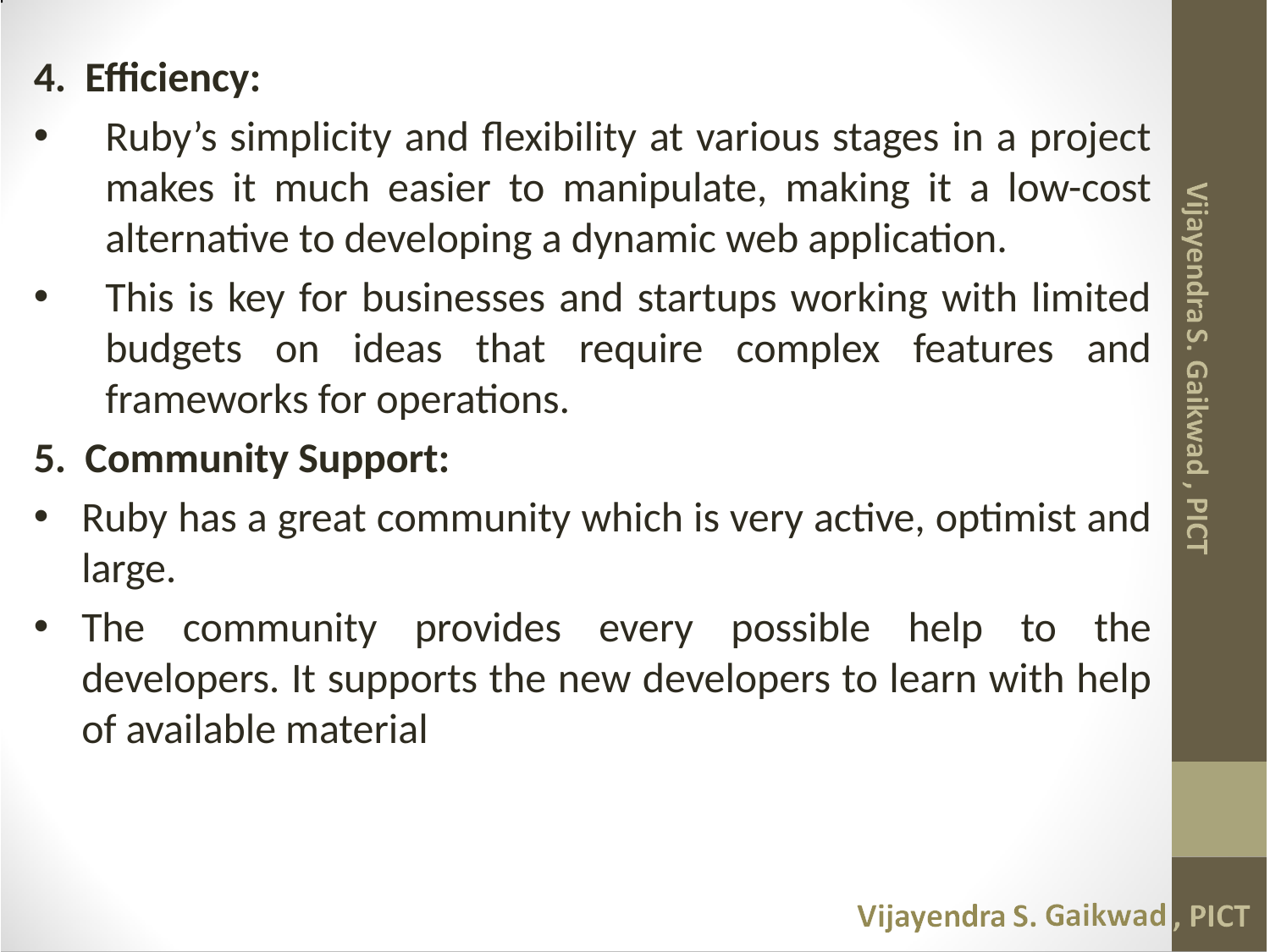

4.  Efficiency:
Ruby’s simplicity and flexibility at various stages in a project makes it much easier to manipulate, making it a low-cost alternative to developing a dynamic web application.
This is key for businesses and startups working with limited budgets on ideas that require complex features and frameworks for operations.
5.  Community Support:
Ruby has a great community which is very active, optimist and large.
The community provides every possible help to the developers. It supports the new developers to learn with help of available material